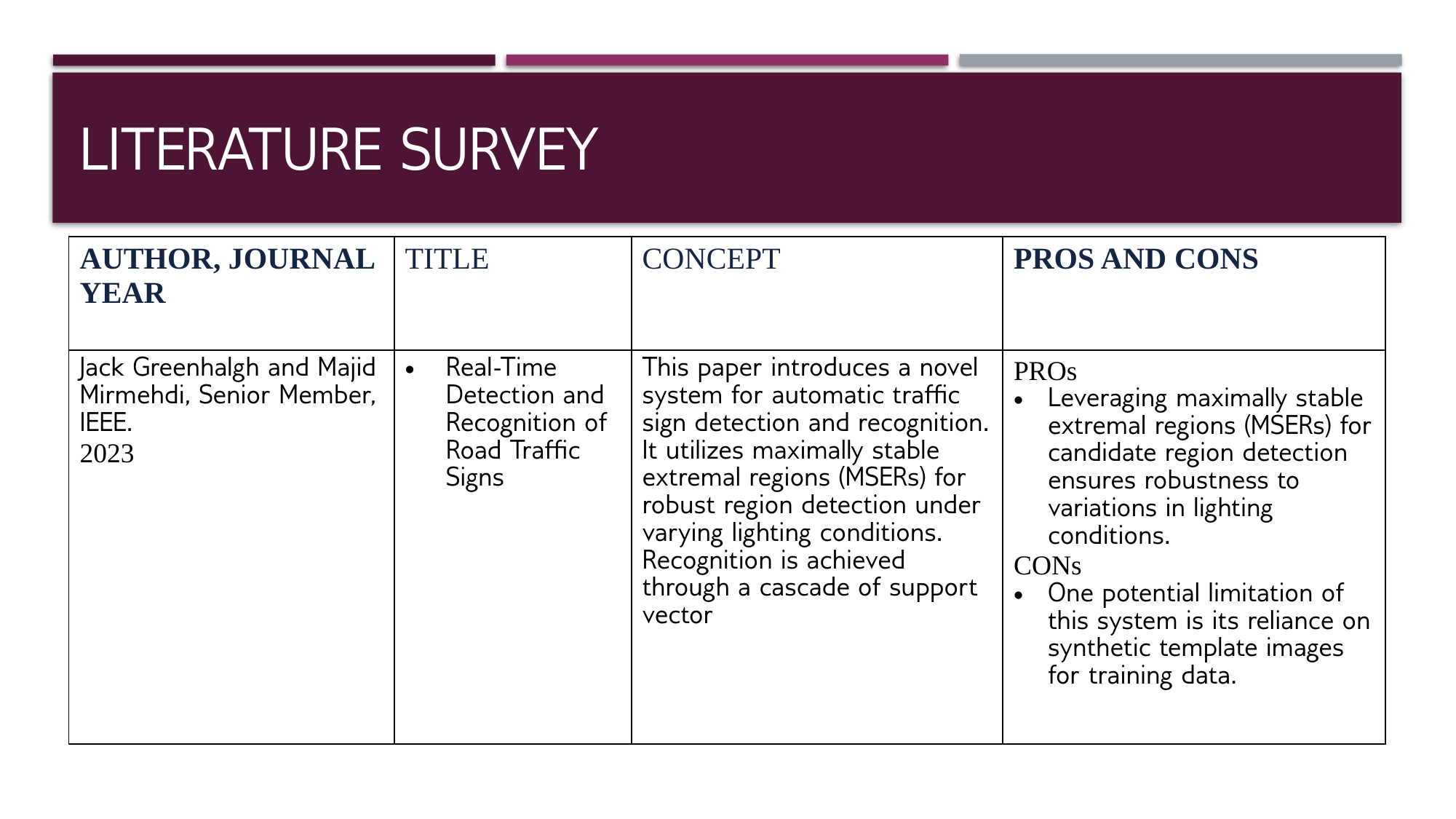

# LITERATURE SURVEY
| AUTHOR, JOURNAL YEAR | TITLE | CONCEPT | PROS AND CONS |
| --- | --- | --- | --- |
| Jack Greenhalgh and Majid Mirmehdi, Senior Member, IEEE. 2023 | Real-Time Detection and Recognition of Road Traffic Signs | This paper introduces a novel system for automatic traffic sign detection and recognition. It utilizes maximally stable extremal regions (MSERs) for robust region detection under varying lighting conditions. Recognition is achieved through a cascade of support vector | PROs Leveraging maximally stable extremal regions (MSERs) for candidate region detection ensures robustness to variations in lighting conditions. CONs One potential limitation of this system is its reliance on synthetic template images for training data. |